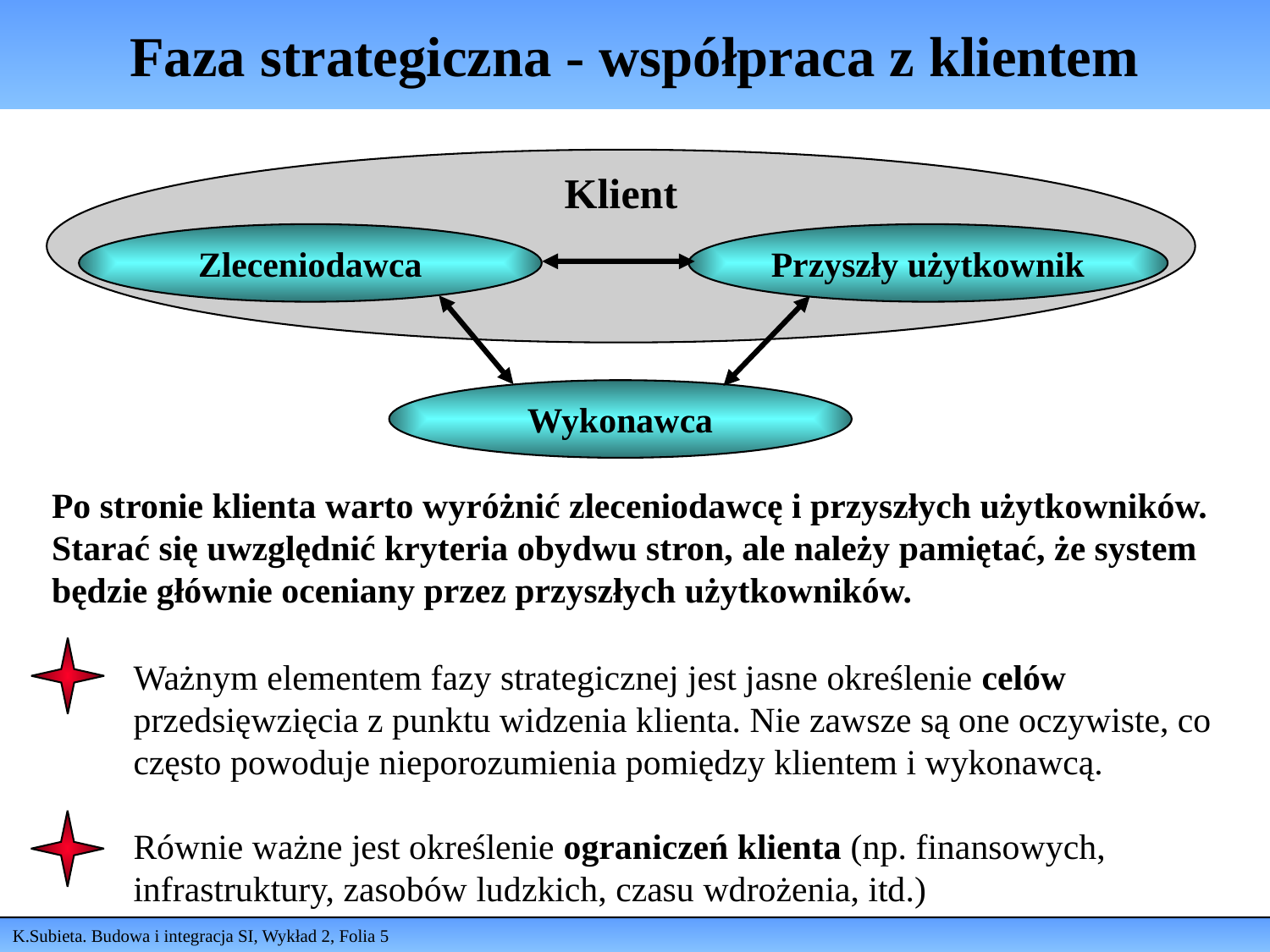

# Faza strategiczna - współpraca z klientem

Klient
Zleceniodawca
Przyszły użytkownik

Wykonawca
Po stronie klienta warto wyróżnić zleceniodawcę i przyszłych użytkowników.
Starać się uwzględnić kryteria obydwu stron, ale należy pamiętać, że system będzie głównie oceniany przez przyszłych użytkowników.

Ważnym elementem fazy strategicznej jest jasne określenie celów przedsięwzięcia z punktu widzenia klienta. Nie zawsze są one oczywiste, co często powoduje nieporozumienia pomiędzy klientem i wykonawcą.

Równie ważne jest określenie ograniczeń klienta (np. finansowych, infrastruktury, zasobów ludzkich, czasu wdrożenia, itd.)